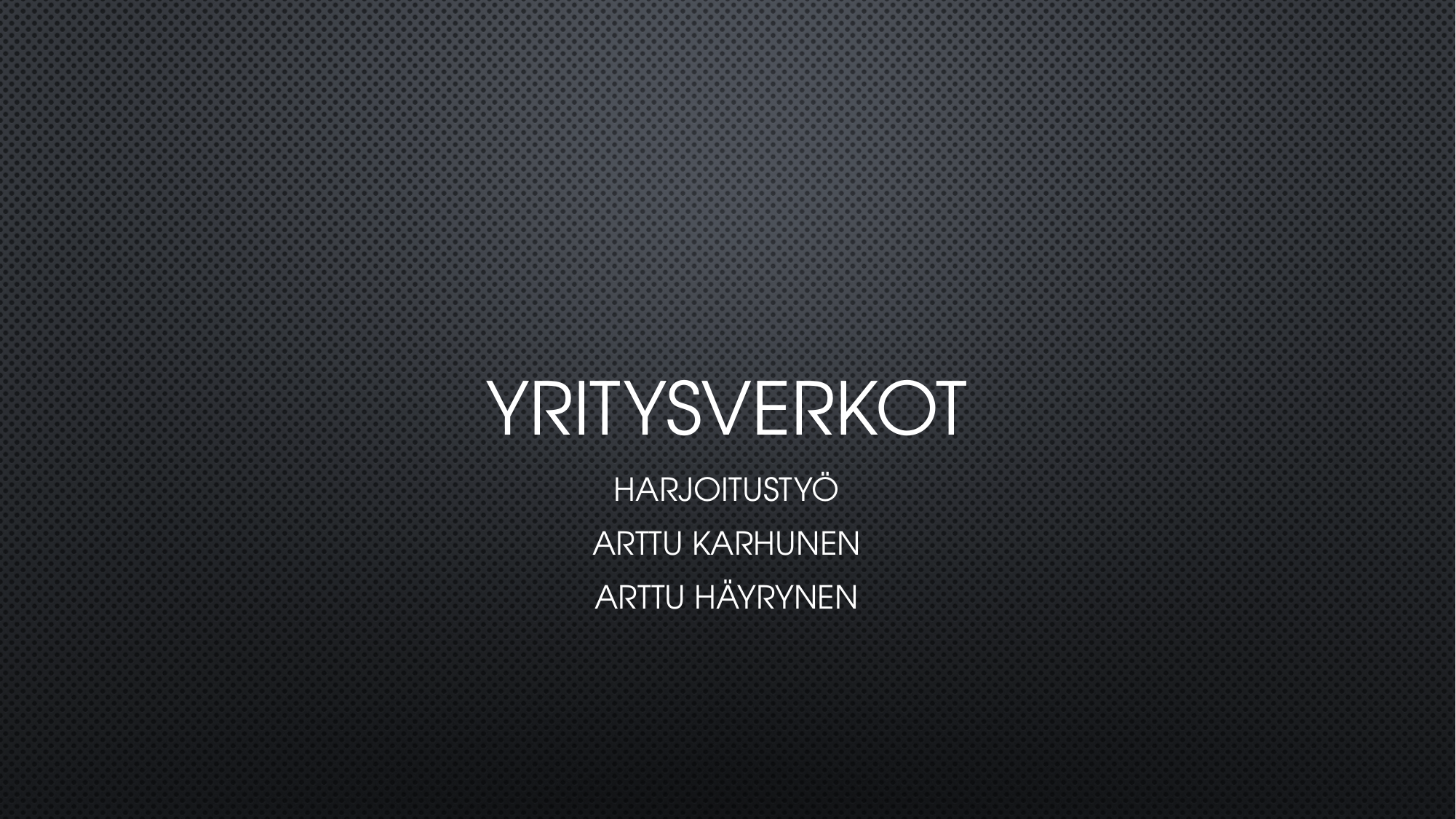

# Yritysverkot
harjoitustyö
arttu karhunen
arttu häyrynen